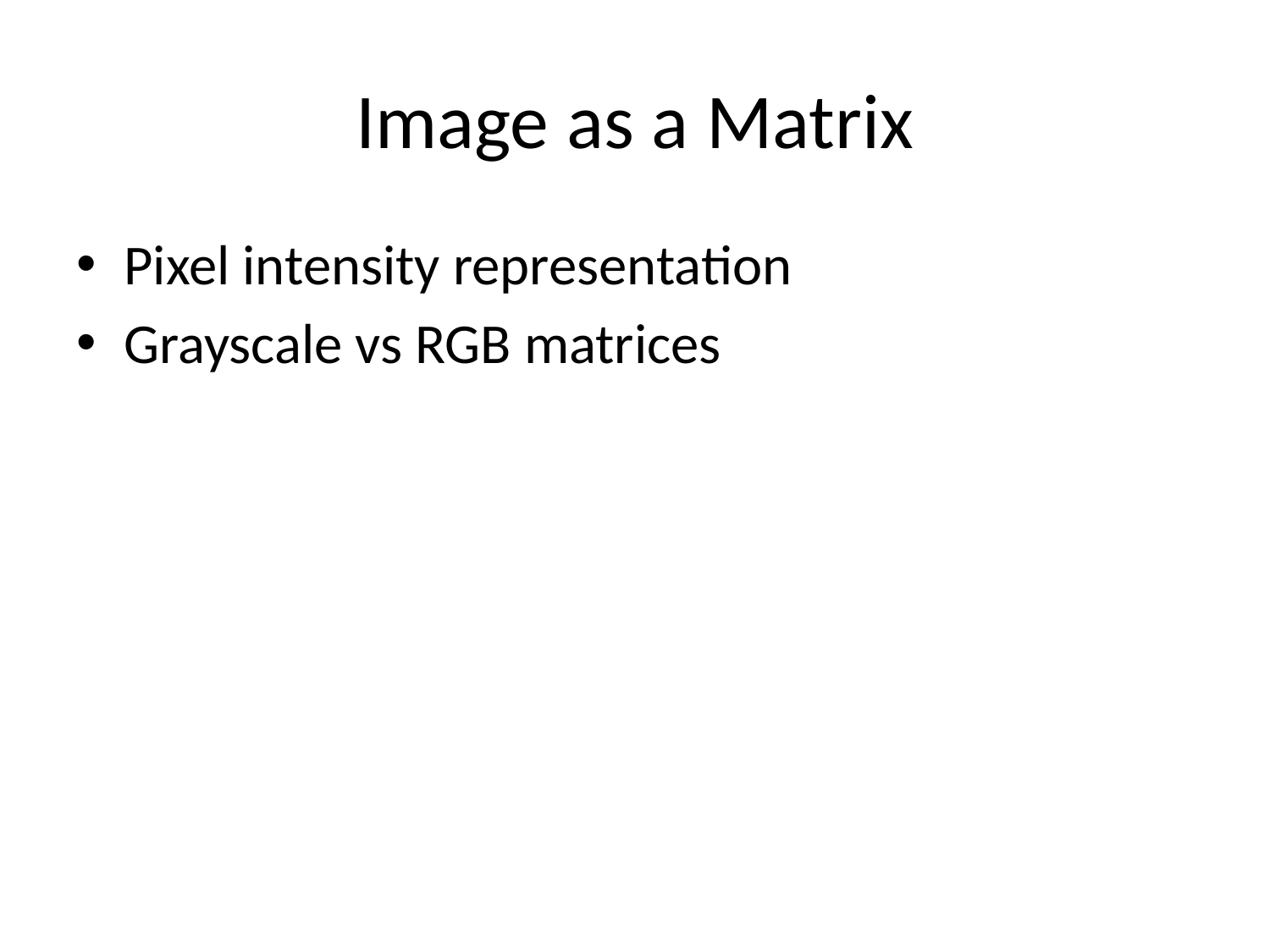

# Image as a Matrix
Pixel intensity representation
Grayscale vs RGB matrices